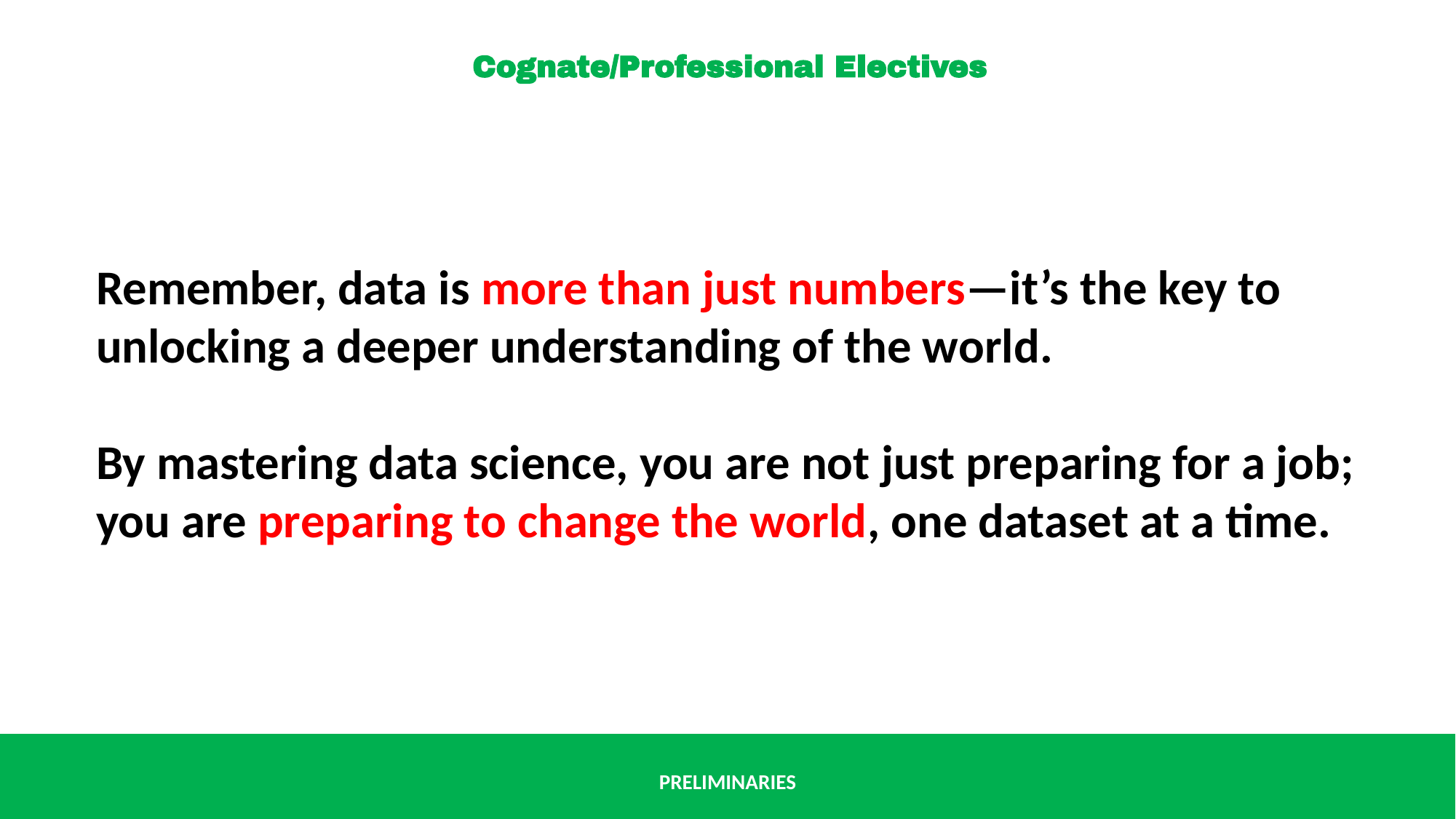

Remember, data is more than just numbers—it’s the key to unlocking a deeper understanding of the world.

By mastering data science, you are not just preparing for a job; you are preparing to change the world, one dataset at a time.